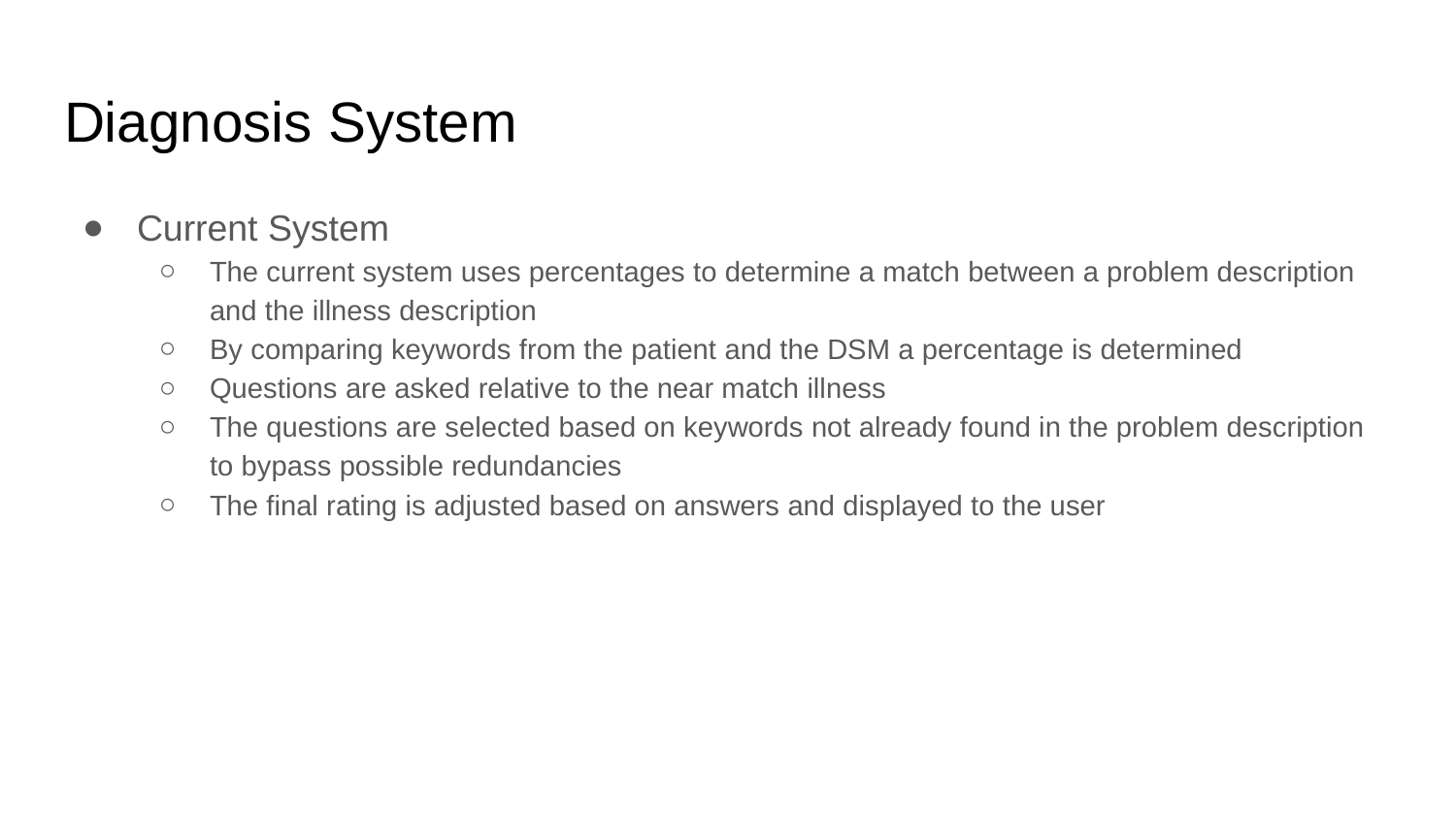

# Diagnosis System
Current System
The current system uses percentages to determine a match between a problem description and the illness description
By comparing keywords from the patient and the DSM a percentage is determined
Questions are asked relative to the near match illness
The questions are selected based on keywords not already found in the problem description to bypass possible redundancies
The final rating is adjusted based on answers and displayed to the user